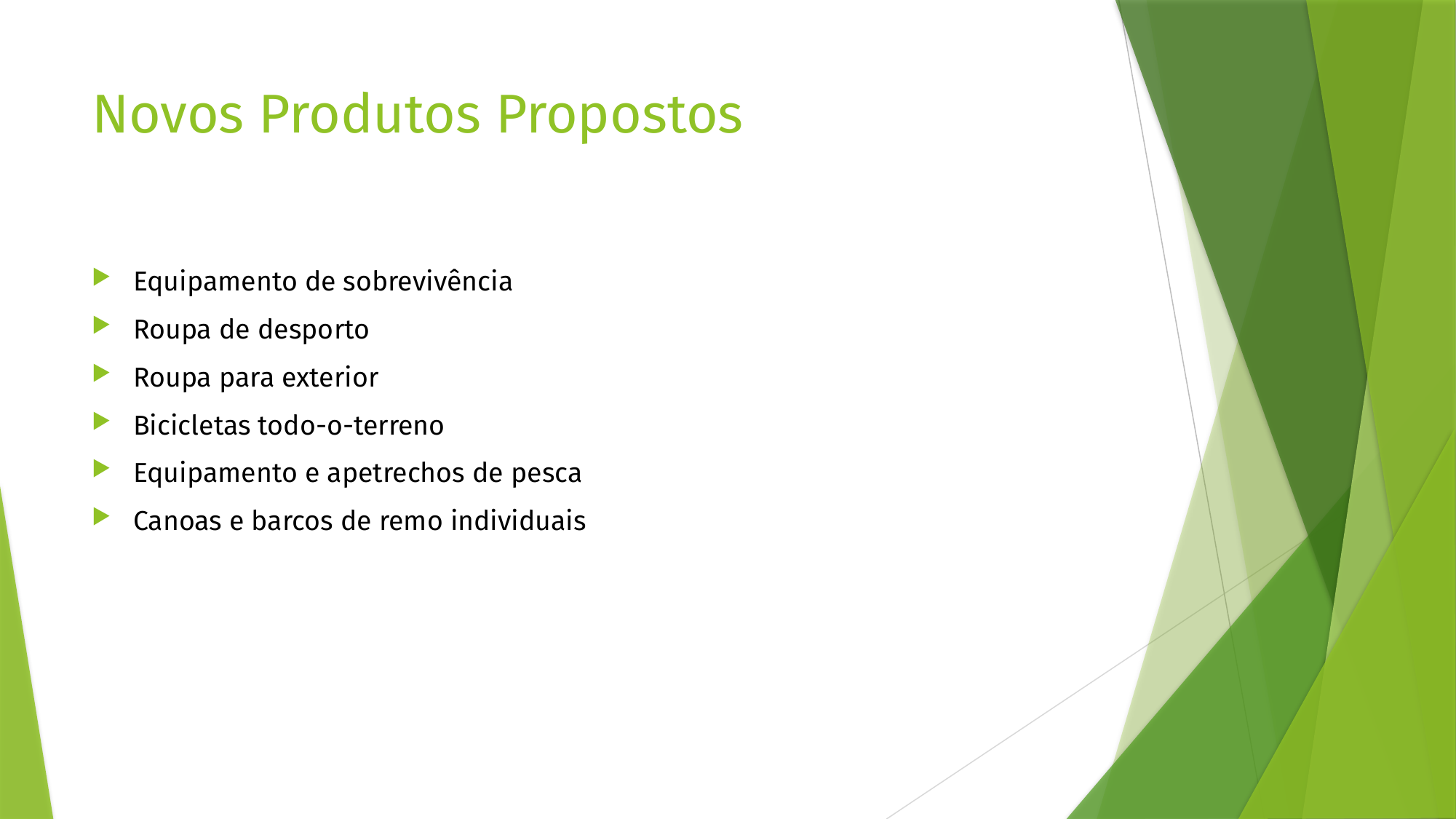

# Novos Produtos Propostos
Equipamento de sobrevivência
Roupa de desporto
Roupa para exterior
Bicicletas todo-o-terreno
Equipamento e apetrechos de pesca
Canoas e barcos de remo individuais